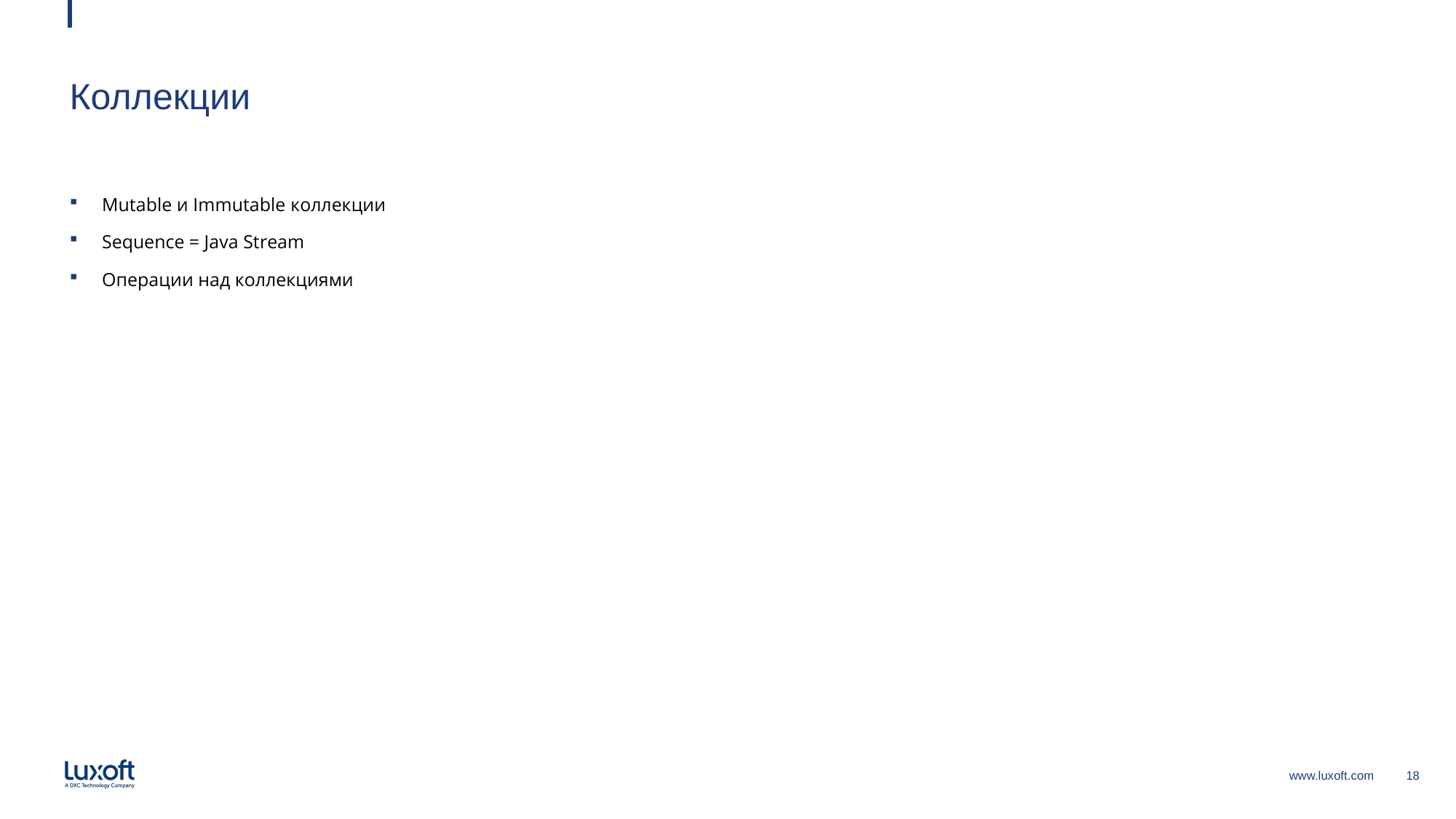

# Коллекции

Mutable и Immutable коллекции
Sequence = Java Stream
Операции над коллекциями